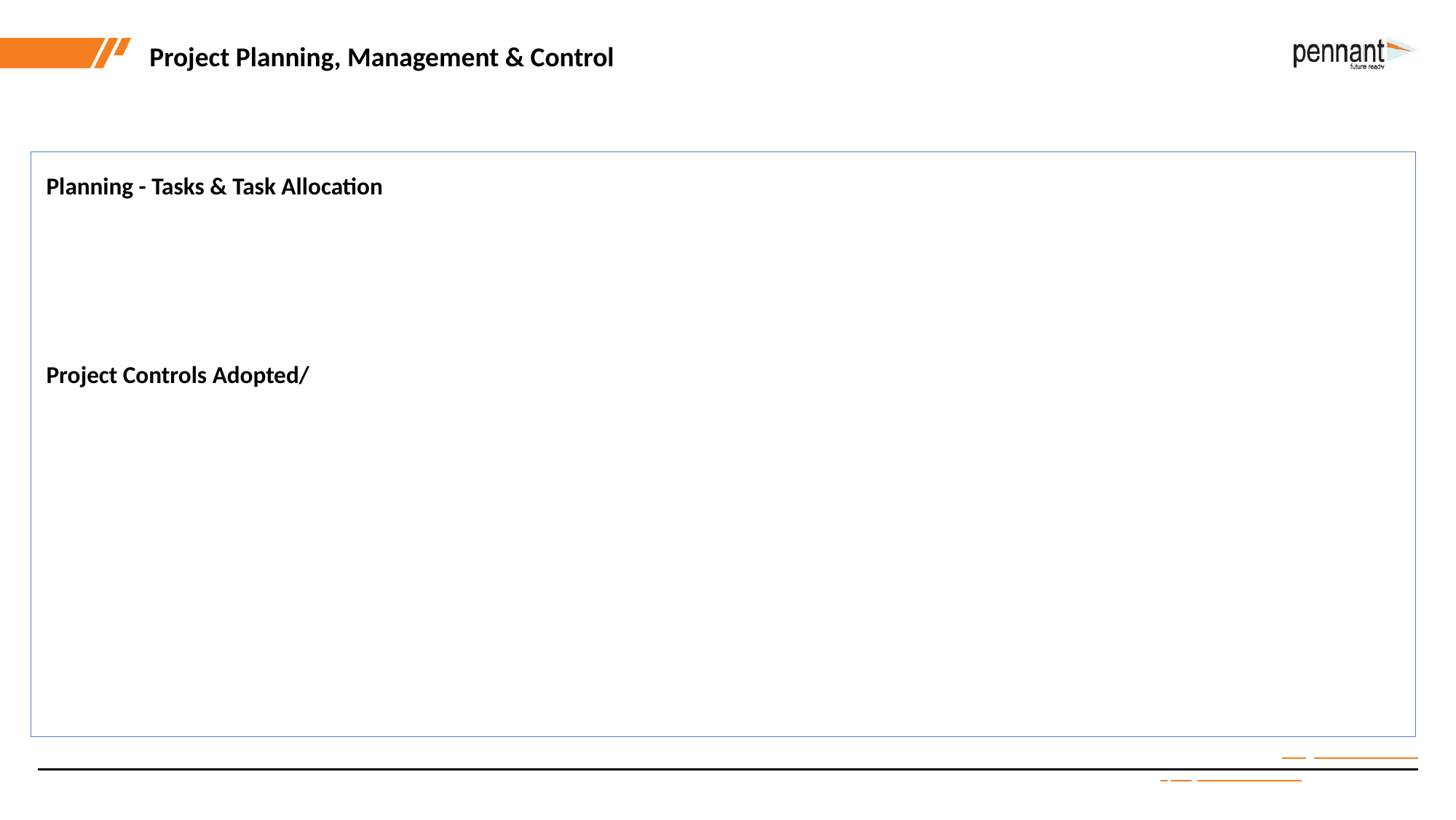

Project Planning, Management & Control
Planning - Tasks & Task Allocation

Project Controls Adopted/